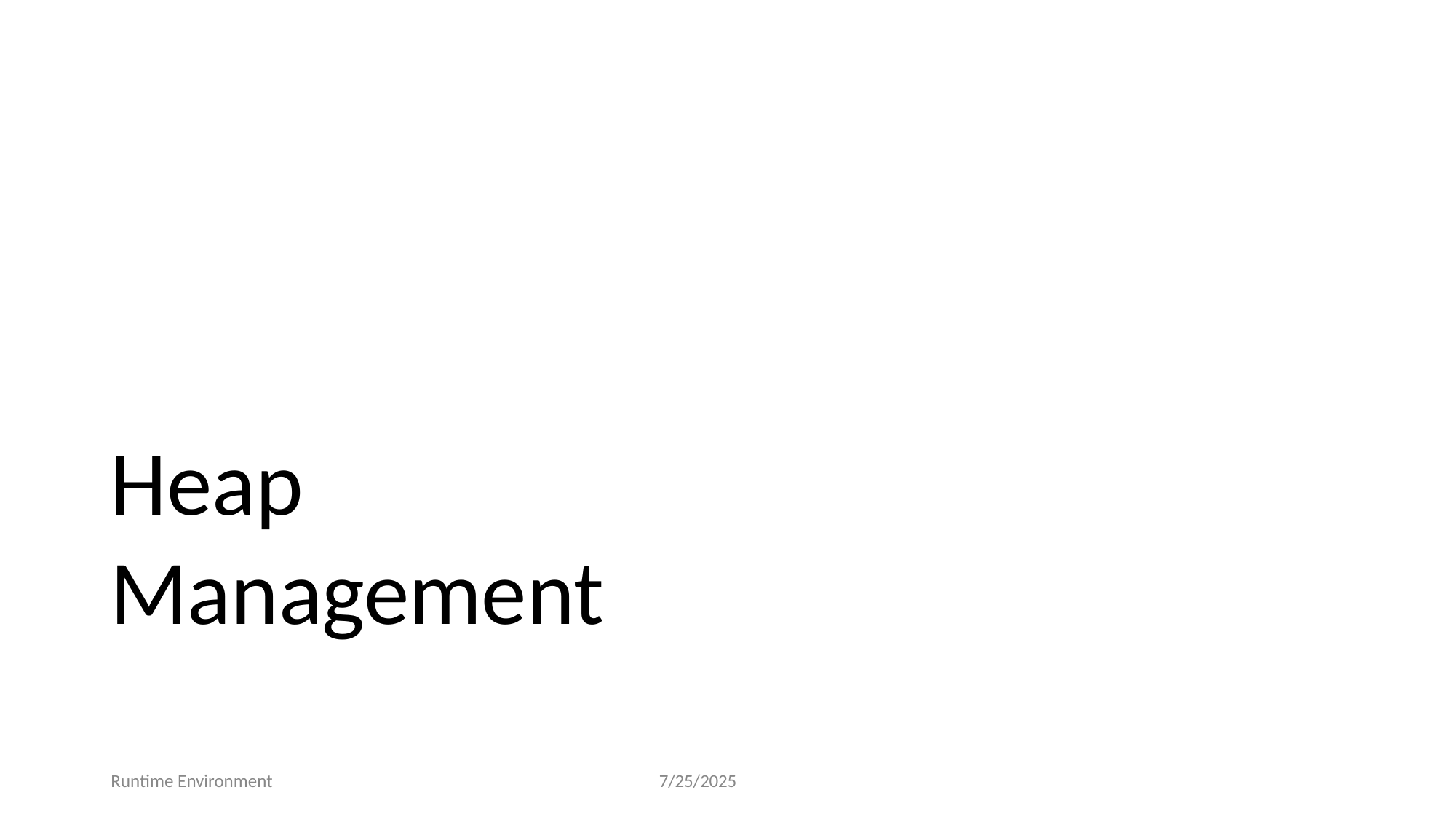

# Heap Management
69
Runtime Environment
7/25/2025